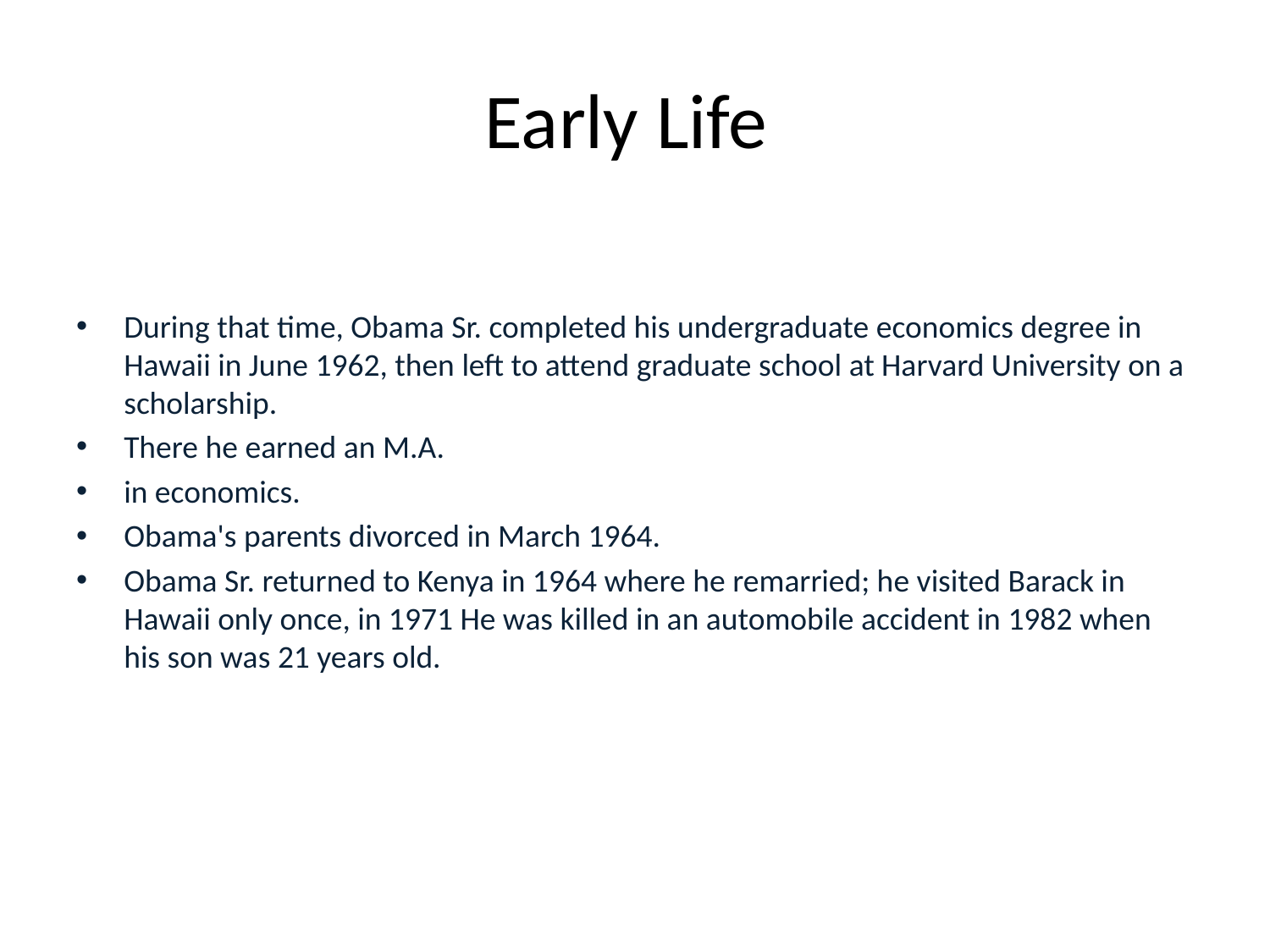

# Early Life

During that time, Obama Sr. completed his undergraduate economics degree in Hawaii in June 1962, then left to attend graduate school at Harvard University on a scholarship.
There he earned an M.A.
in economics.
Obama's parents divorced in March 1964.
Obama Sr. returned to Kenya in 1964 where he remarried; he visited Barack in Hawaii only once, in 1971 He was killed in an automobile accident in 1982 when his son was 21 years old.